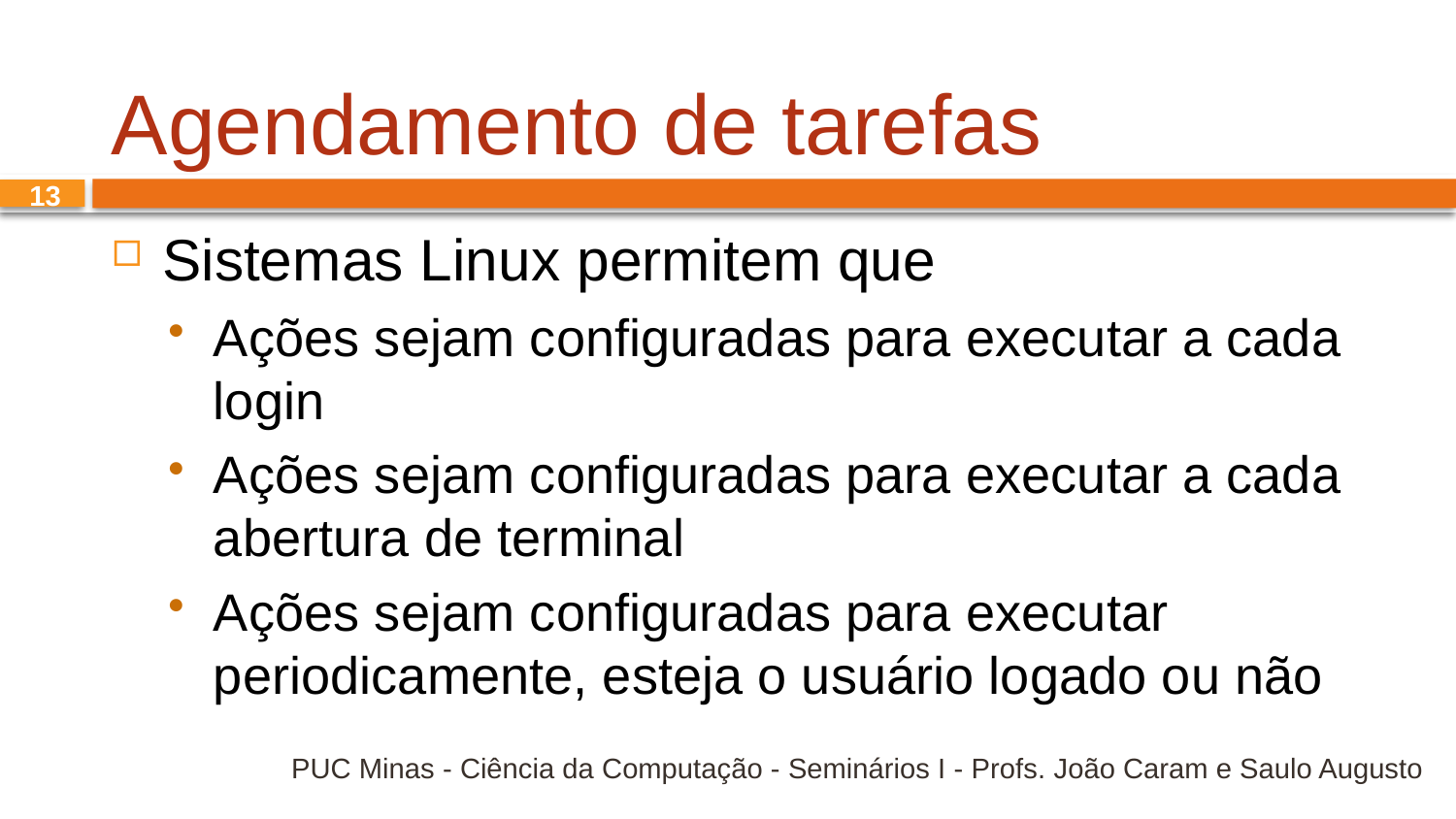

# Agendamento de tarefas
13
Sistemas Linux permitem que
Ações sejam configuradas para executar a cada login
Ações sejam configuradas para executar a cada abertura de terminal
Ações sejam configuradas para executar periodicamente, esteja o usuário logado ou não

PUC Minas - Ciência da Computação - Seminários I - Profs. João Caram e Saulo Augusto